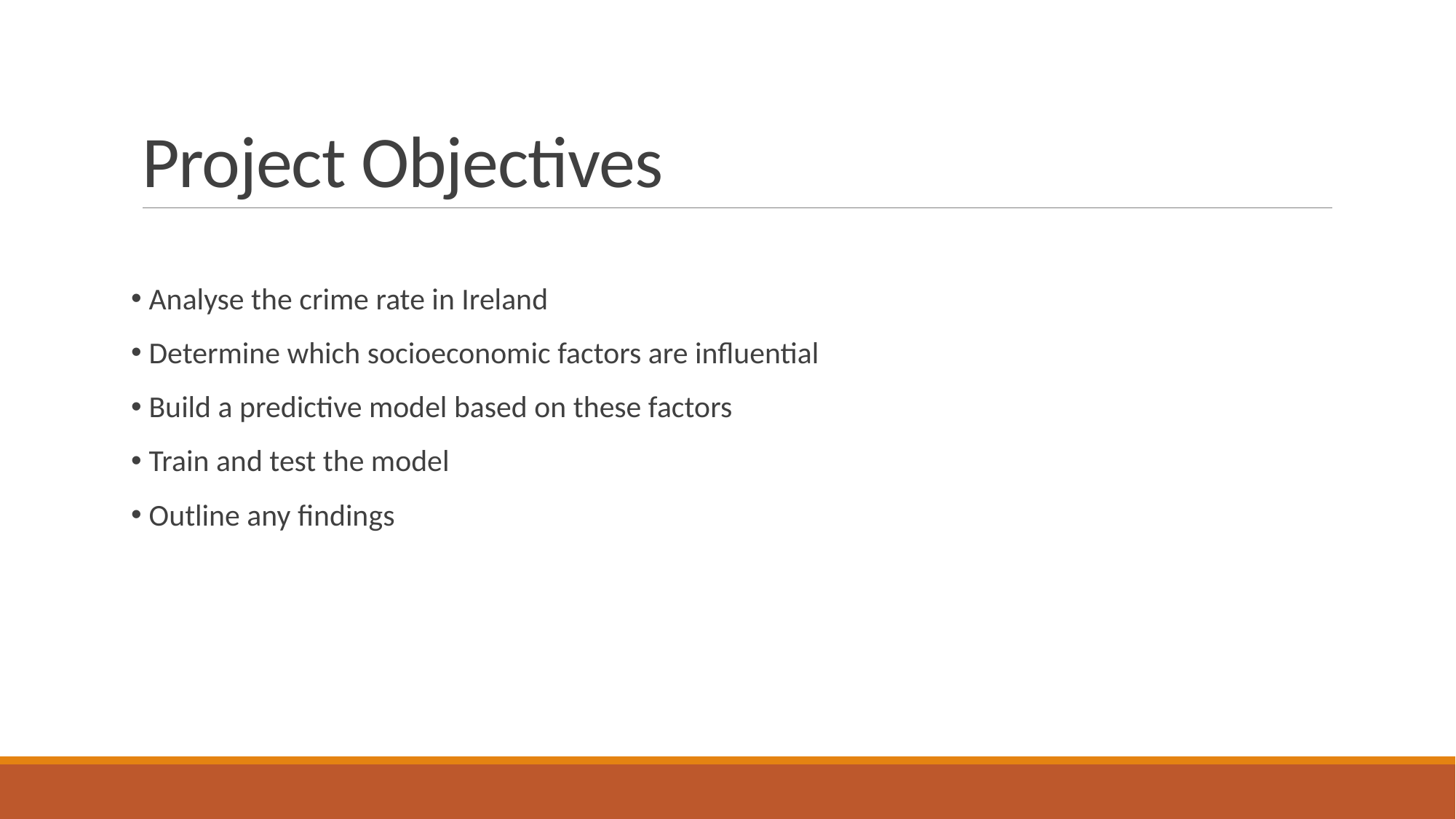

# Project Objectives

 Analyse the crime rate in Ireland
 Determine which socioeconomic factors are influential
 Build a predictive model based on these factors
 Train and test the model
 Outline any findings